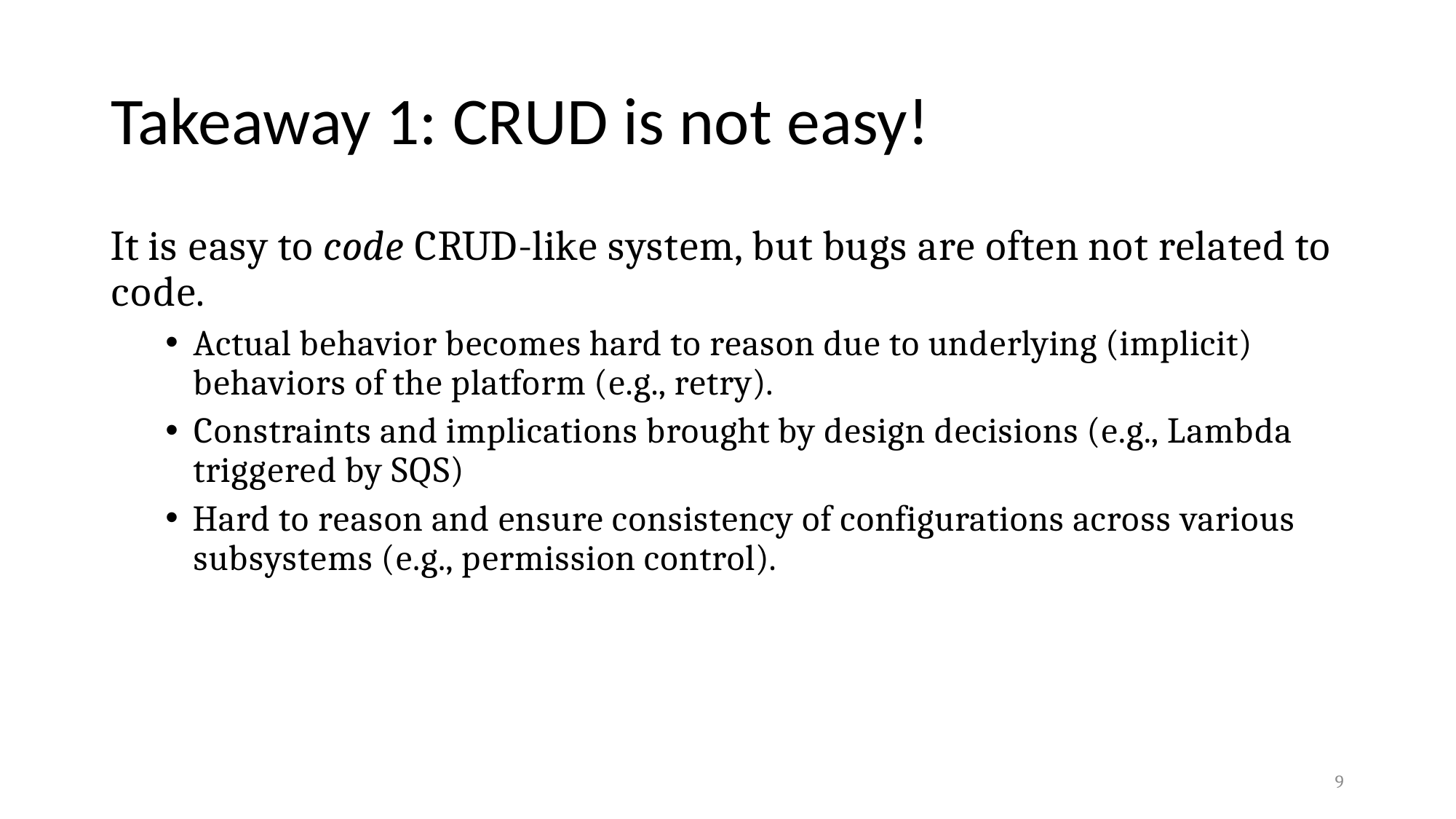

# Takeaway 1: CRUD is not easy!
It is easy to code CRUD-like system, but bugs are often not related to code.
Actual behavior becomes hard to reason due to underlying (implicit) behaviors of the platform (e.g., retry).
Constraints and implications brought by design decisions (e.g., Lambda triggered by SQS)
Hard to reason and ensure consistency of configurations across various subsystems (e.g., permission control).
9